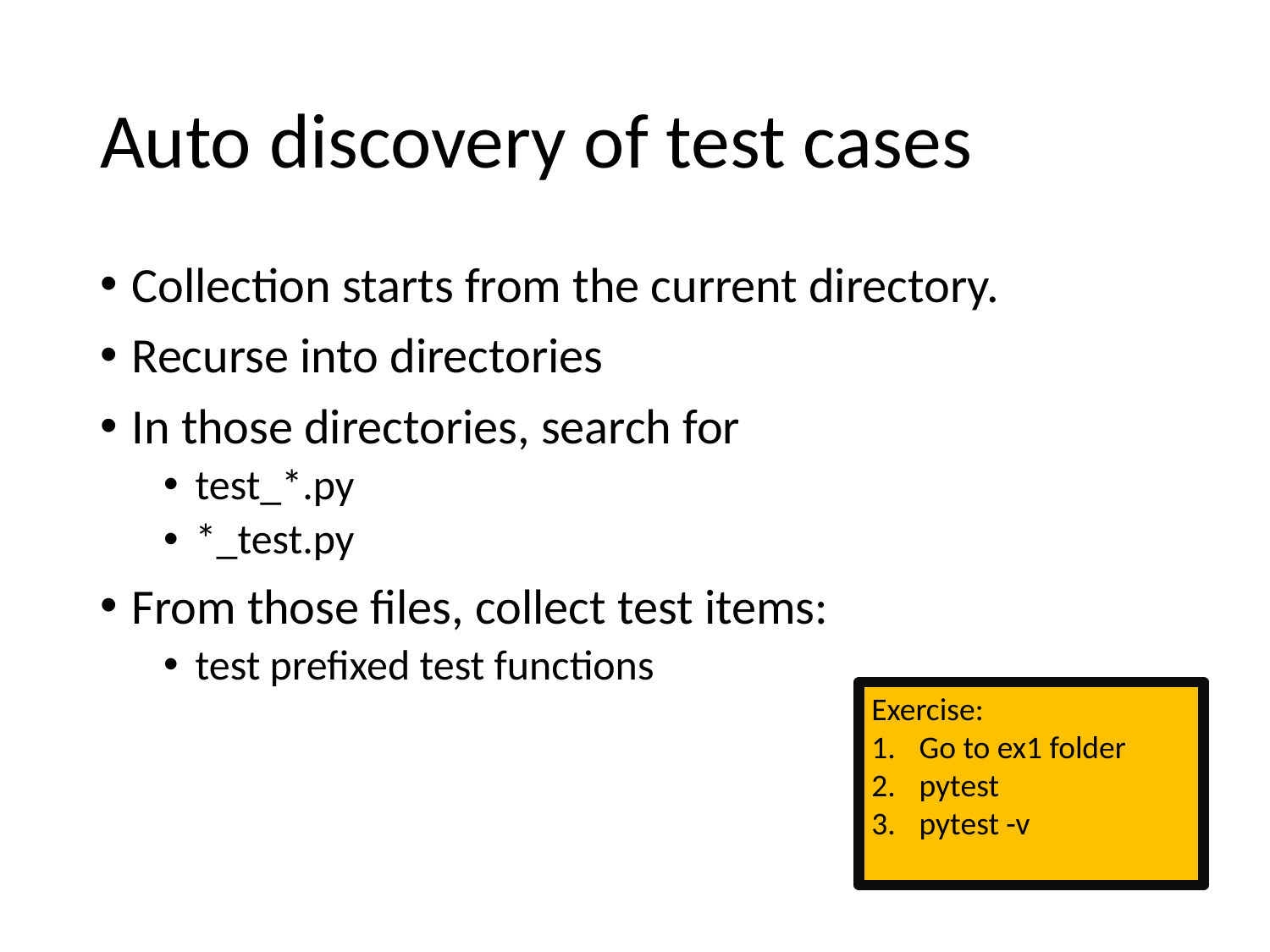

# Auto discovery of test cases
Collection starts from the current directory.
Recurse into directories
In those directories, search for
test_*.py
*_test.py
From those files, collect test items:
test prefixed test functions
Exercise:
Go to ex1 folder
pytest
pytest -v